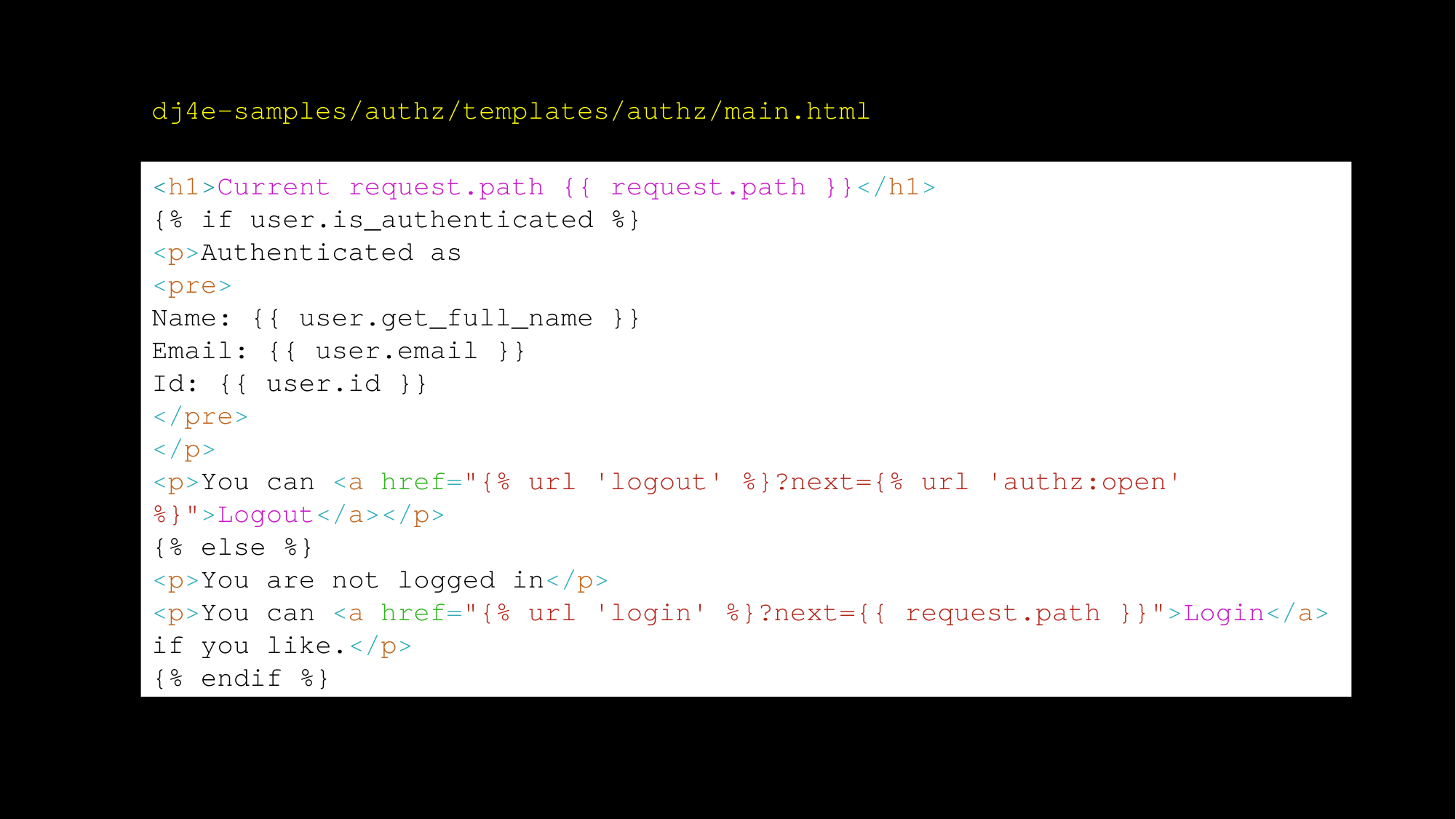

dj4e-samples/authz/templates/authz/main.html
<h1>Current request.path {{ request.path }}</h1>
{% if user.is_authenticated %}
<p>Authenticated as
<pre>
Name: {{ user.get_full_name }}
Email: {{ user.email }}
Id: {{ user.id }}
</pre>
</p>
<p>You can <a href="{% url 'logout' %}?next={% url 'authz:open' %}">Logout</a></p>
{% else %}
<p>You are not logged in</p>
<p>You can <a href="{% url 'login' %}?next={{ request.path }}">Login</a> if you like.</p>
{% endif %}